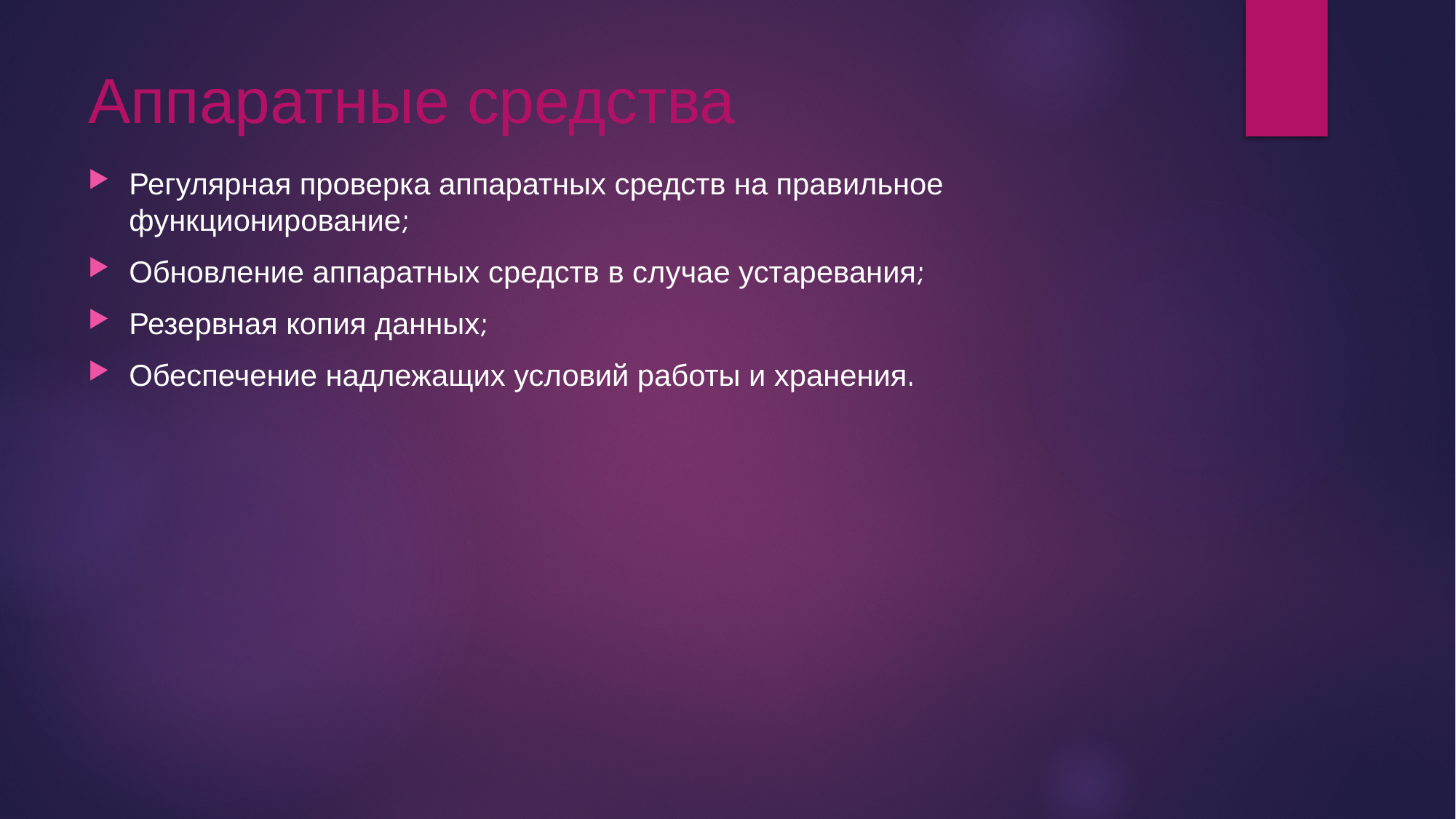

# Аппаратные средства
Регулярная проверка аппаратных средств на правильное функционирование;
Обновление аппаратных средств в случае устаревания;
Резервная копия данных;
Обеспечение надлежащих условий работы и хранения.